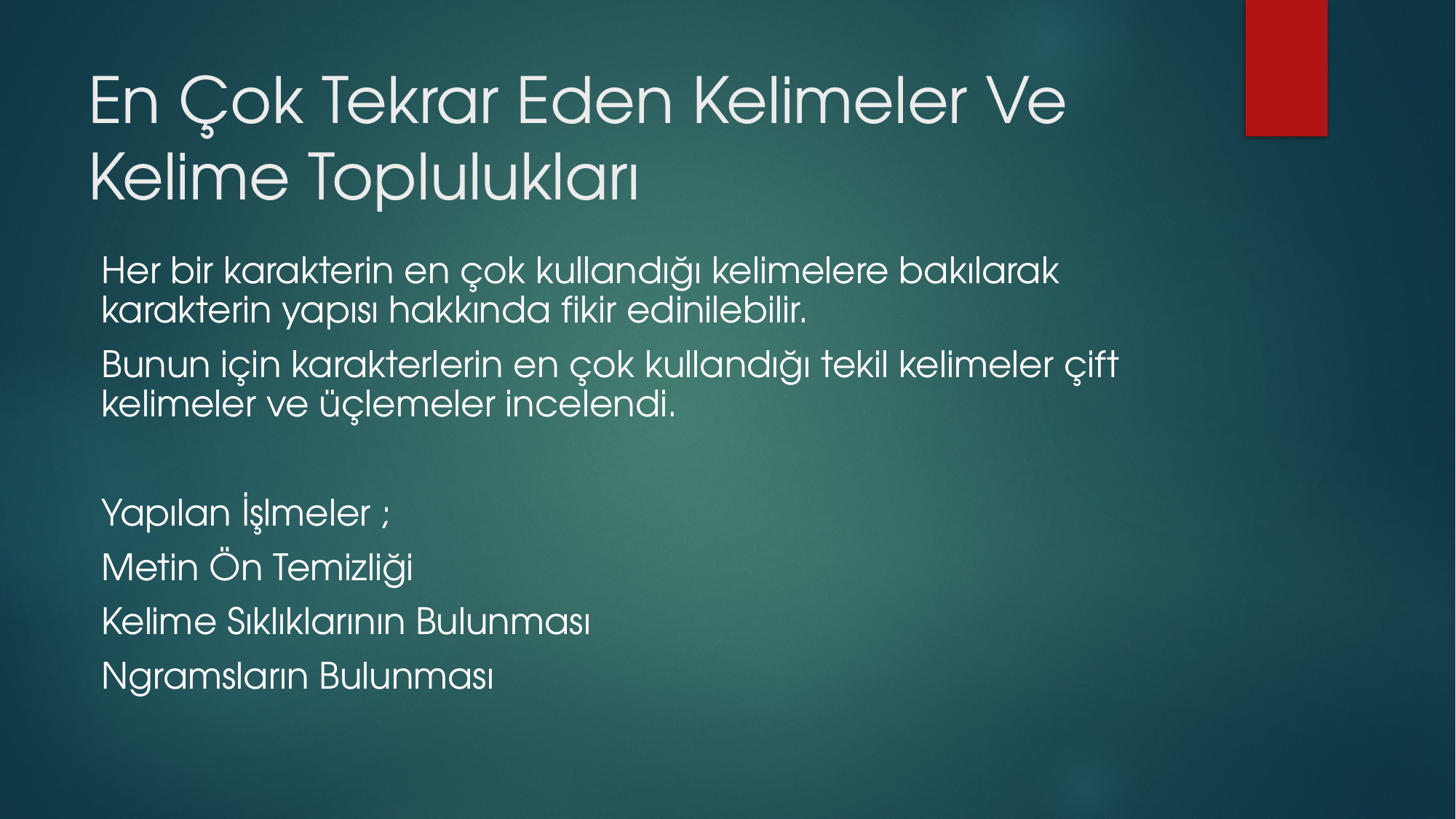

# En Çok Tekrar Eden Kelimeler Ve Kelime Toplulukları
Her bir karakterin en çok kullandığı kelimelere bakılarak karakterin yapısı hakkında fikir edinilebilir.
Bunun için karakterlerin en çok kullandığı tekil kelimeler çift kelimeler ve üçlemeler incelendi.

Yapılan İşlmeler ;
Metin Ön Temizliği
Kelime Sıklıklarının Bulunması
Ngramsların Bulunması